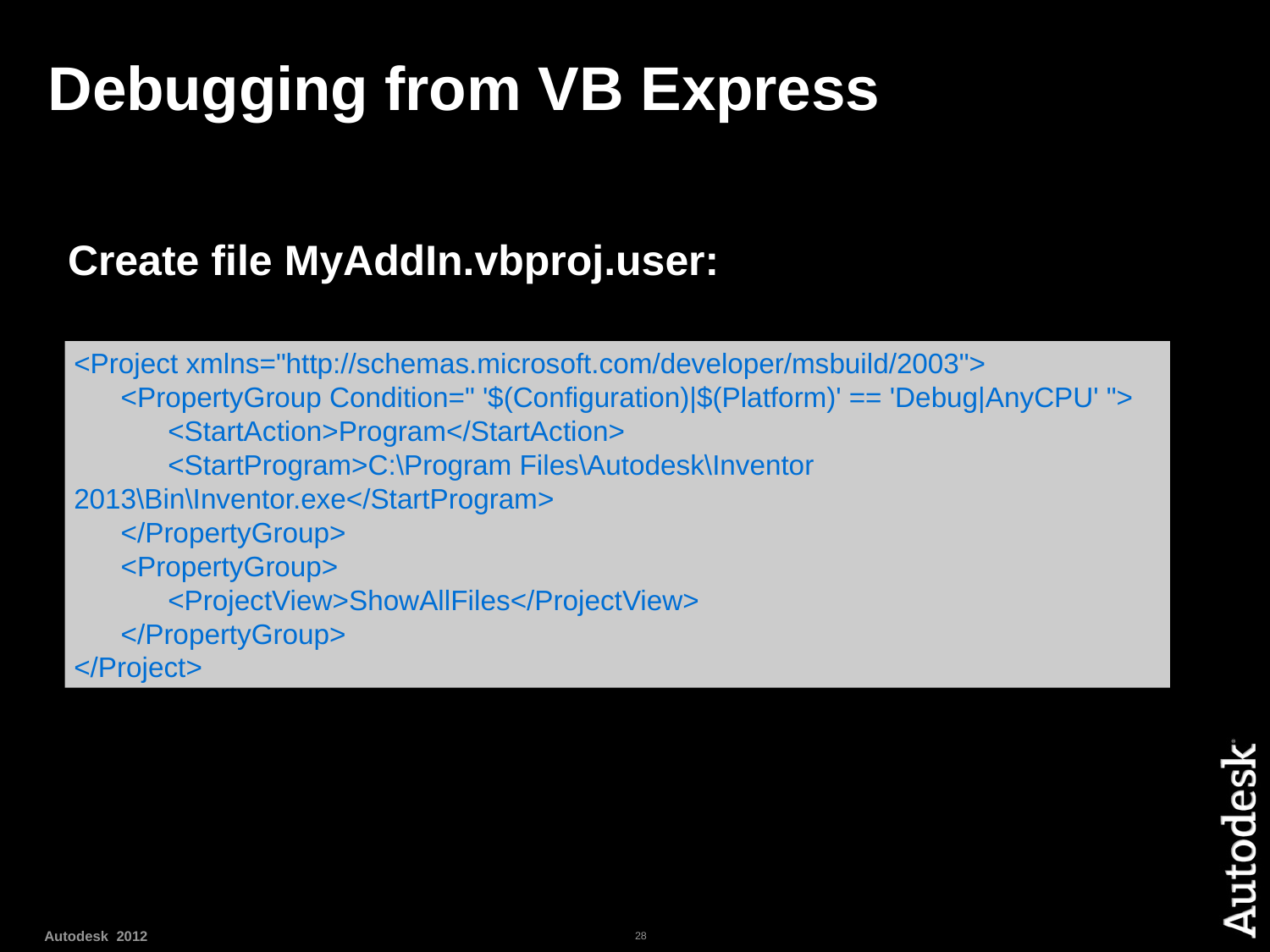

Debugging from VB Express
Create file MyAddIn.vbproj.user:

<Project xmlns="http://schemas.microsoft.com/developer/msbuild/2003">
      <PropertyGroup Condition=" '$(Configuration)|$(Platform)' == 'Debug|AnyCPU' ">
            <StartAction>Program</StartAction>
            <StartProgram>C:\Program Files\Autodesk\Inventor 2013\Bin\Inventor.exe</StartProgram>
      </PropertyGroup>
      <PropertyGroup>
            <ProjectView>ShowAllFiles</ProjectView>
      </PropertyGroup>
</Project>